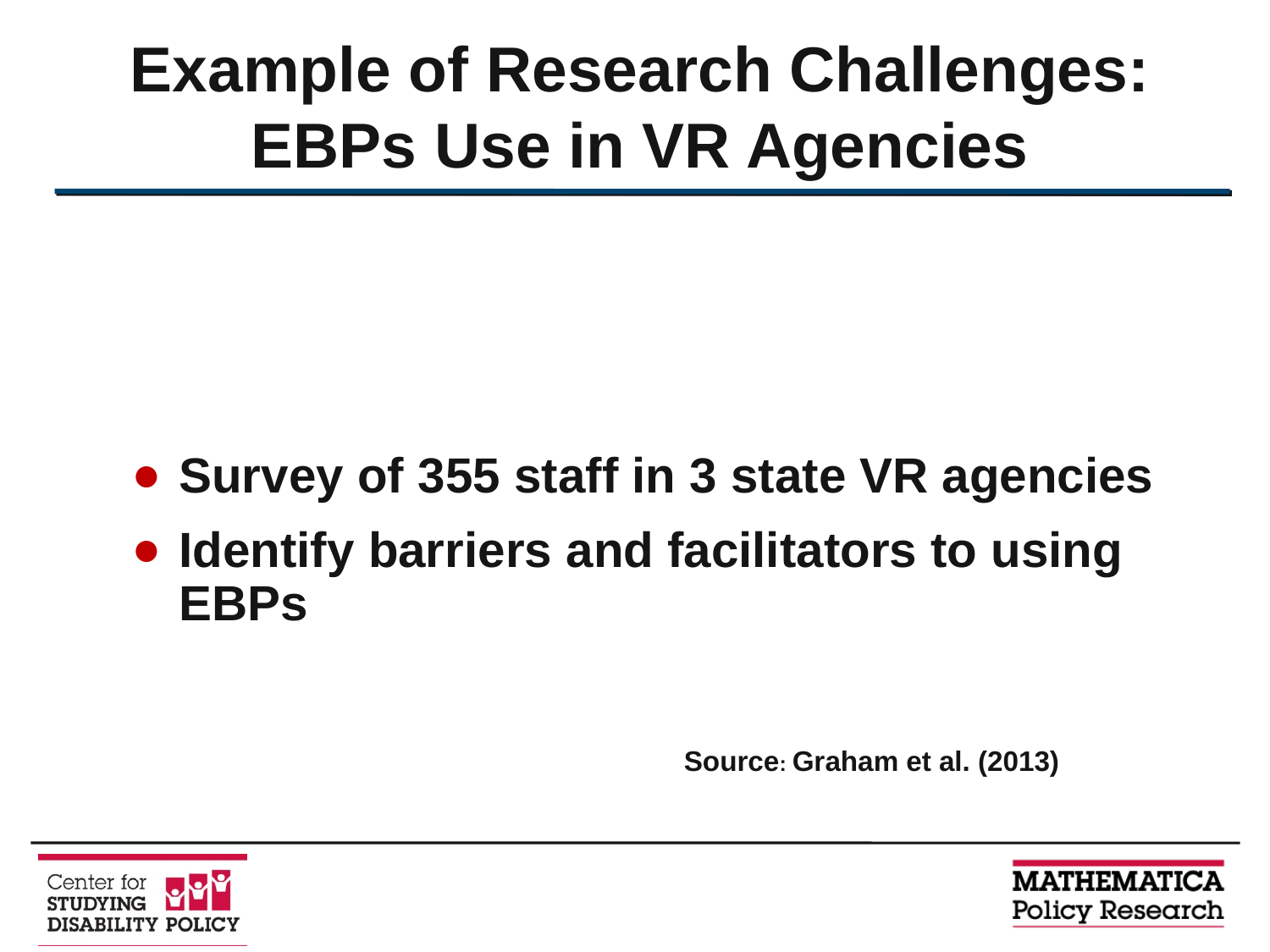

# Example of Research Challenges: EBPs Use in VR Agencies
Survey of 355 staff in 3 state VR agencies
Identify barriers and facilitators to using EBPs
Source: Graham et al. (2013)